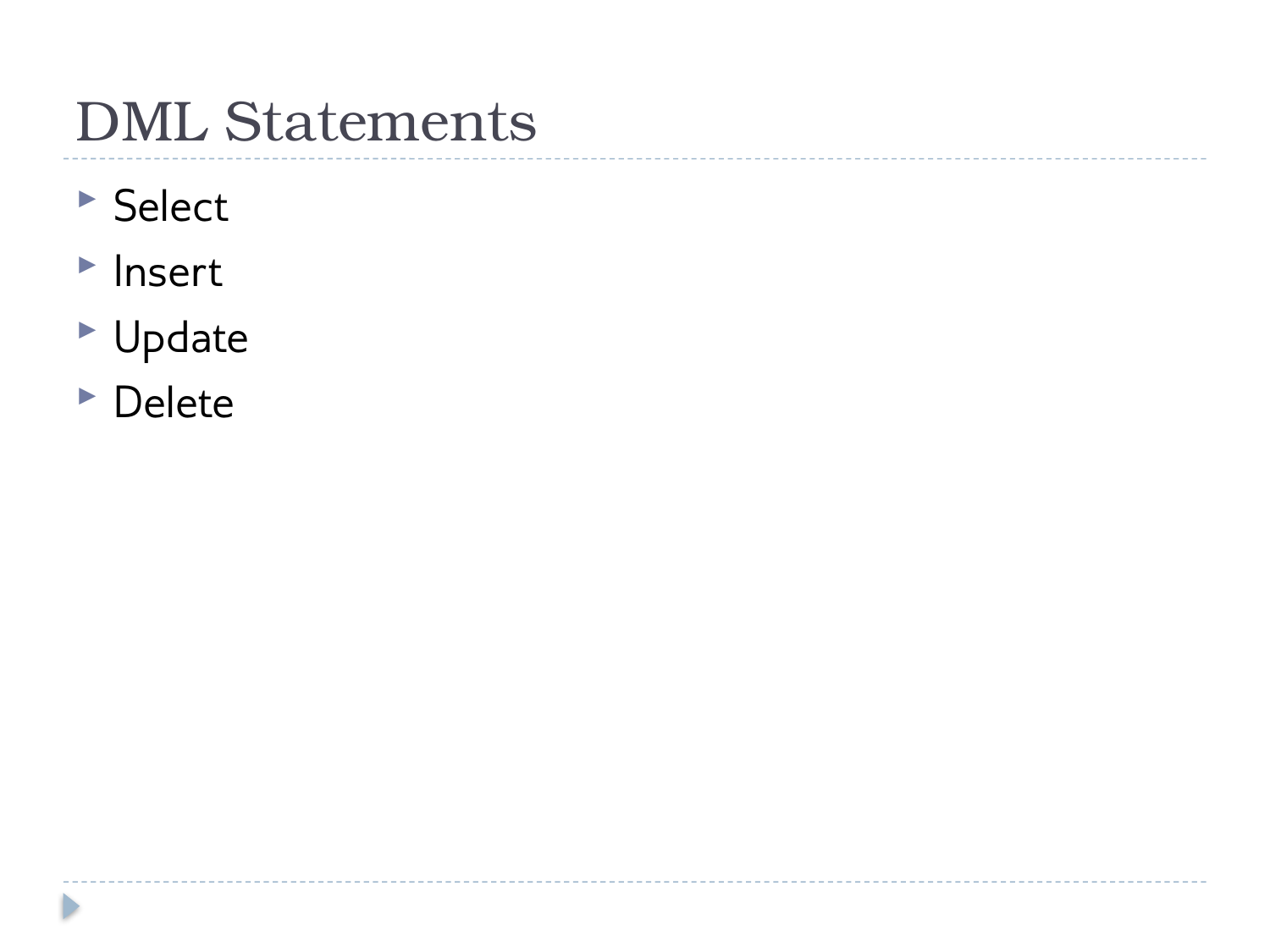

# DML Statements
Select
Insert
Update
Delete